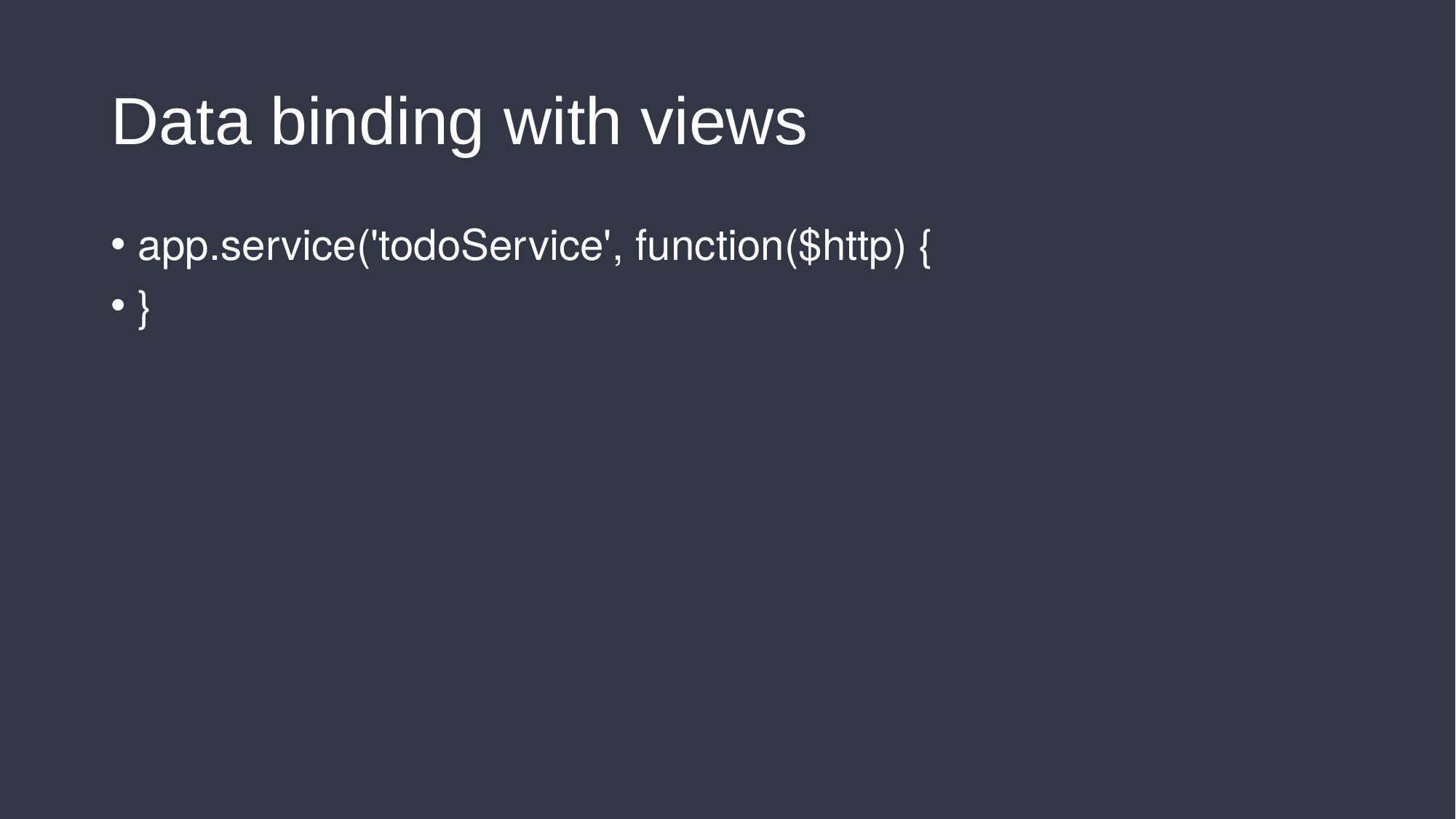

# Data binding with views
app.service('todoService', function($http) {
}